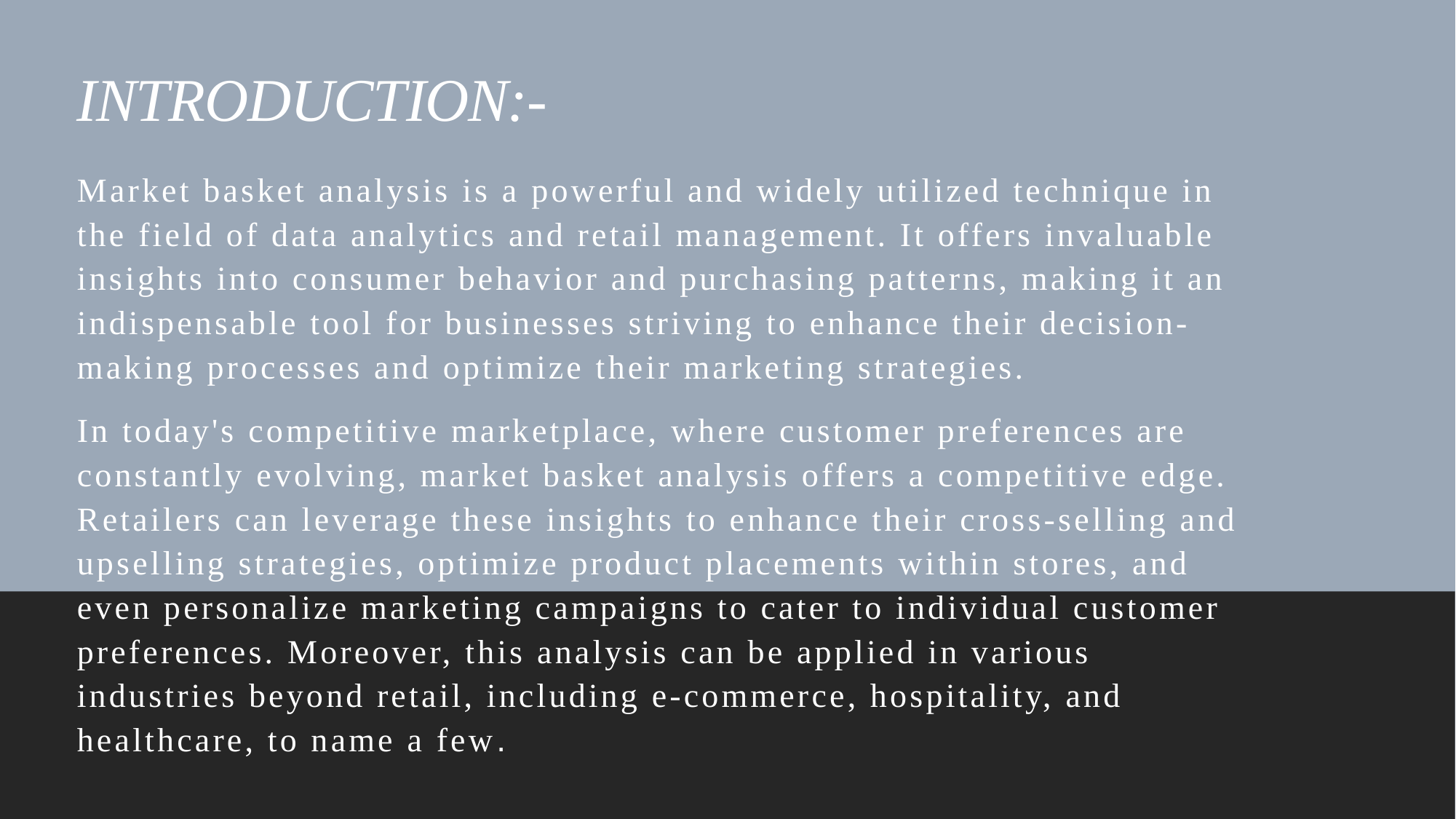

# INTRODUCTION:-
Market basket analysis is a powerful and widely utilized technique in the field of data analytics and retail management. It offers invaluable insights into consumer behavior and purchasing patterns, making it an indispensable tool for businesses striving to enhance their decision-making processes and optimize their marketing strategies.
In today's competitive marketplace, where customer preferences are constantly evolving, market basket analysis offers a competitive edge. Retailers can leverage these insights to enhance their cross-selling and upselling strategies, optimize product placements within stores, and even personalize marketing campaigns to cater to individual customer preferences. Moreover, this analysis can be applied in various industries beyond retail, including e-commerce, hospitality, and healthcare, to name a few.